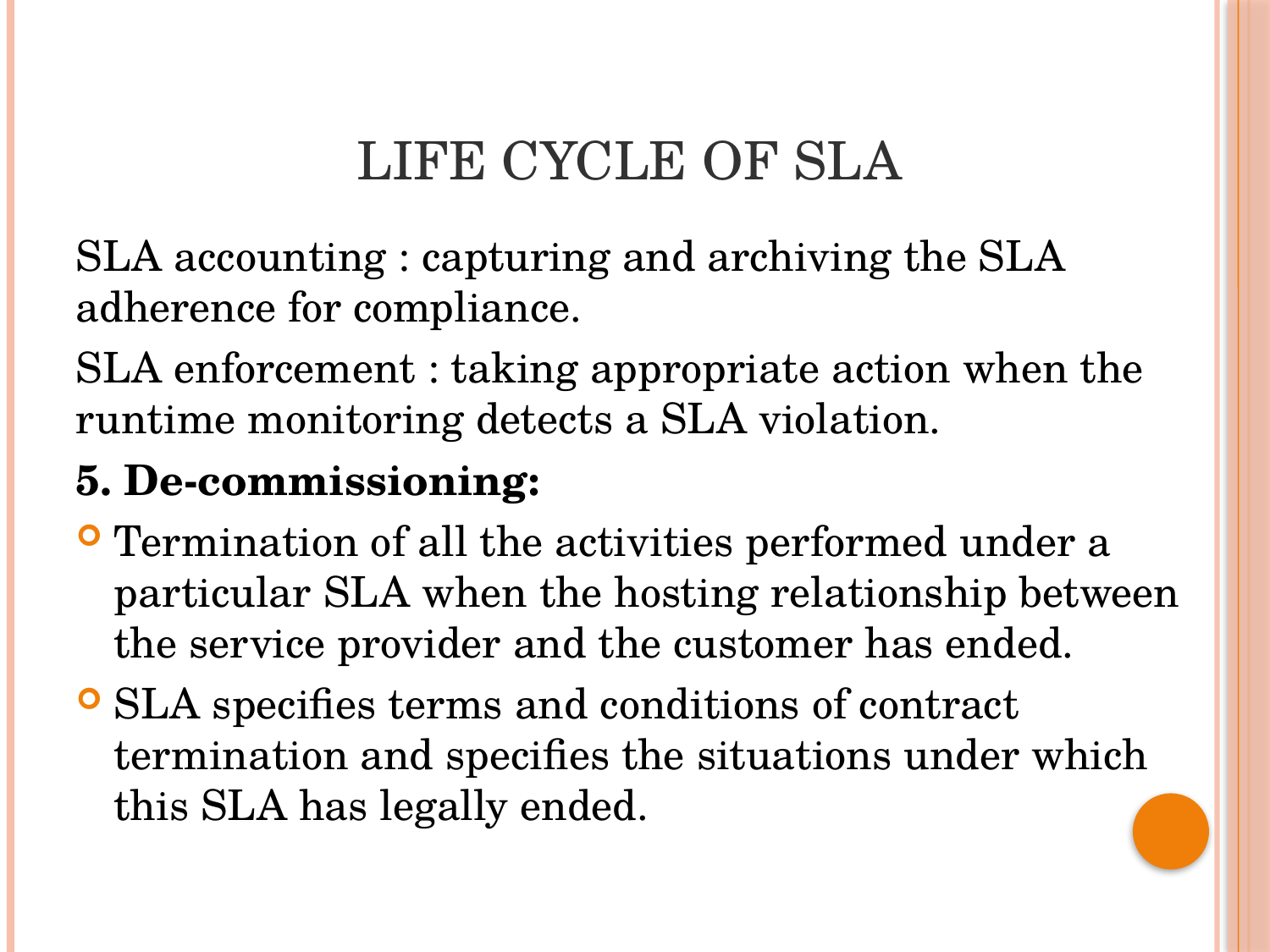

# Life cycle of sla
SLA accounting : capturing and archiving the SLA adherence for compliance.
SLA enforcement : taking appropriate action when the runtime monitoring detects a SLA violation.
5. De-commissioning:
Termination of all the activities performed under a particular SLA when the hosting relationship between  the service provider and the customer has ended.
SLA specifies terms and conditions of contract termination and specifies the situations under which this SLA has legally ended.